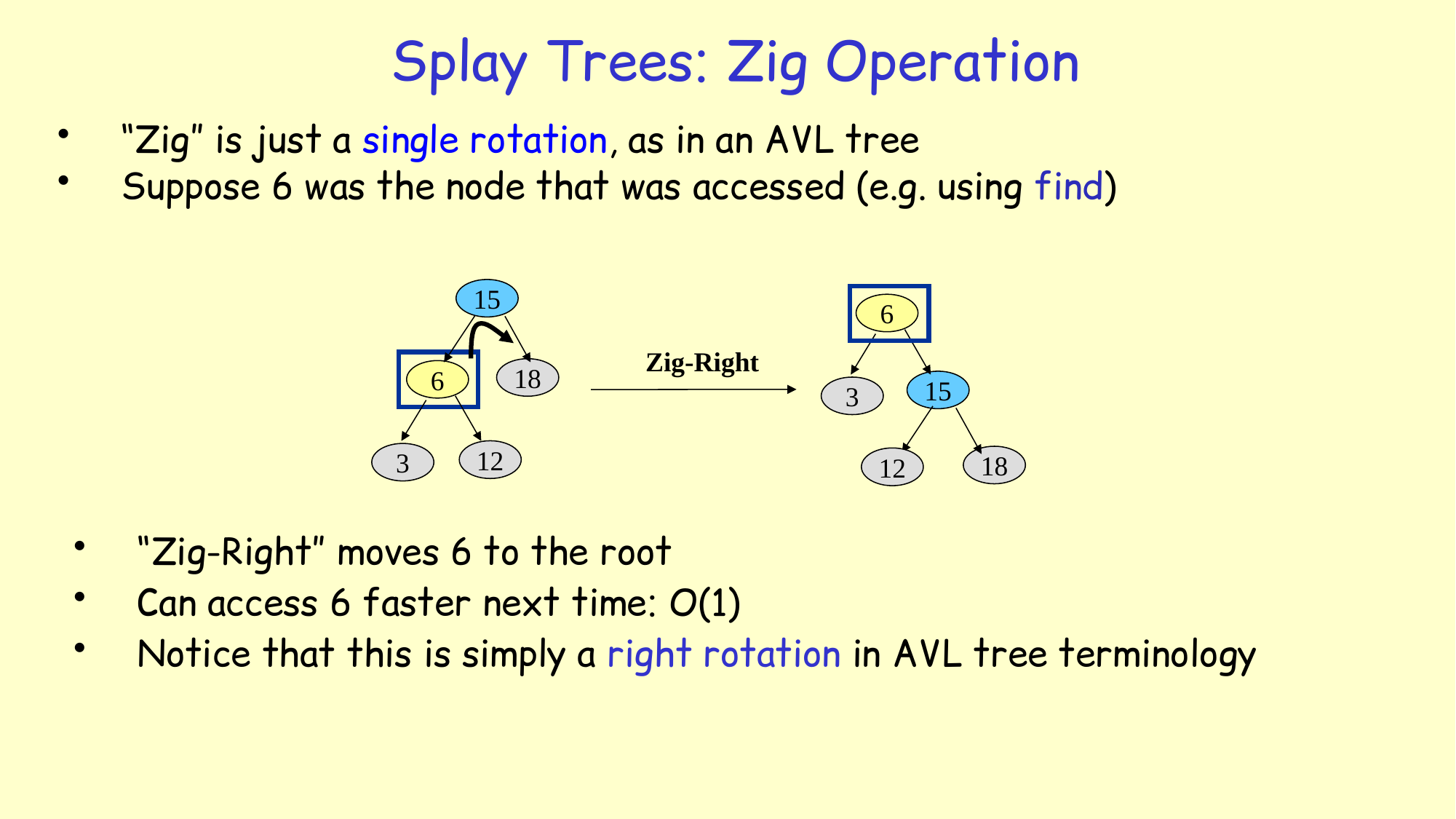

# Splay Trees: Zig Operation
“Zig” is just a single rotation, as in an AVL tree
Suppose 6 was the node that was accessed (e.g. using find)
15

6

Zig-Right

18
6
15
3

12
3
18
12
“Zig-Right” moves 6 to the root
Can access 6 faster next time: O(1)
Notice that this is simply a right rotation in AVL tree terminology